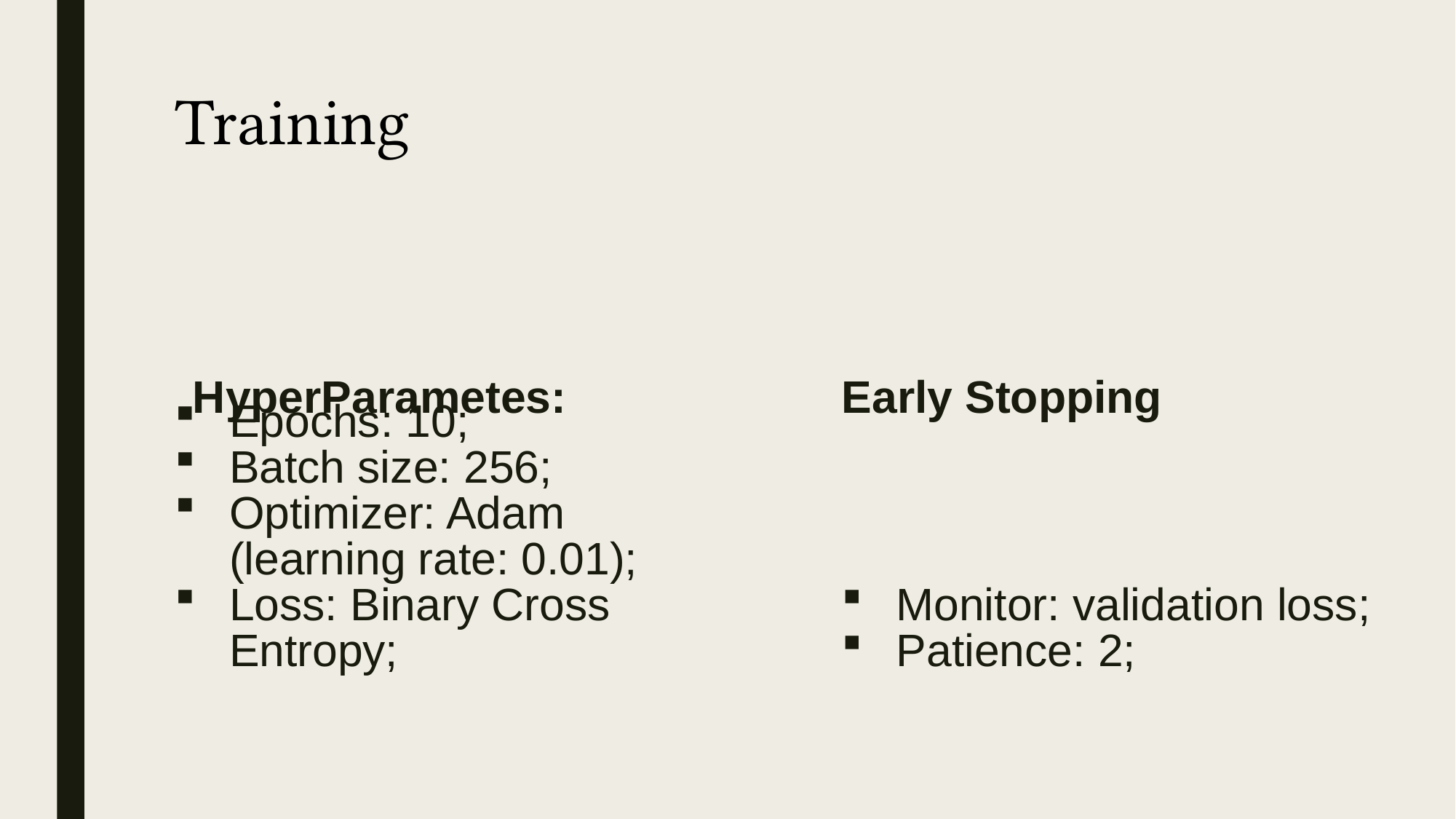

# Training
Monitor: validation loss;
Patience: 2;
Epochs: 10;
Batch size: 256;
Optimizer: Adam
(learning rate: 0.01);
Loss: Binary Cross Entropy;
HyperParametes:
Early Stopping